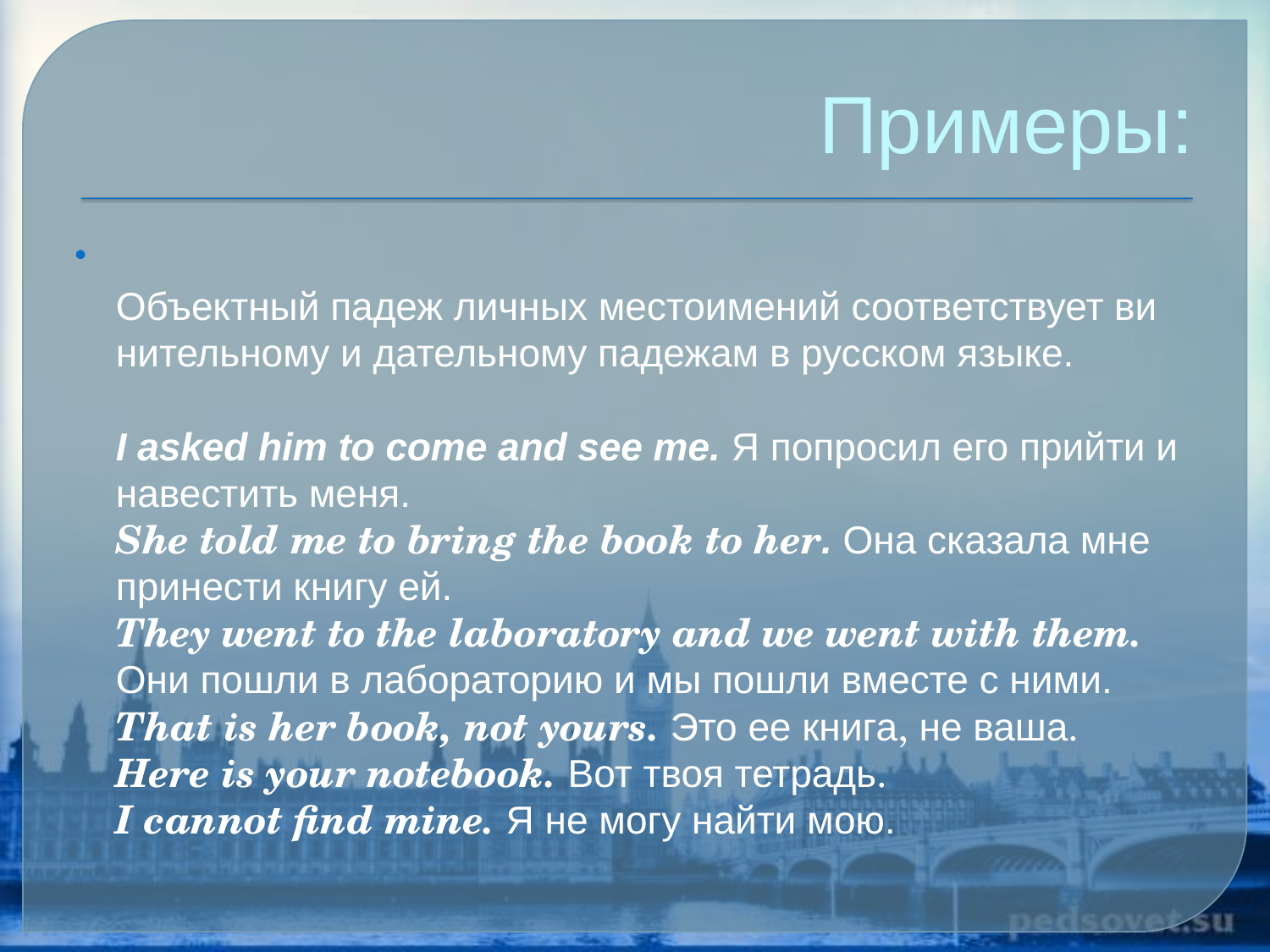

# Примеры:
Объектный падеж личных местоимений соответствует ви­нительному и дательному падежам в русском языке.
I asked him to come and see me. Я попросил его прийти и на­вестить меня.
She told me to bring the book to her. Она сказала мне принести книгу ей.
They went to the laboratory and we went with them. Они пошли в лабораторию и мы пошли вместе с ними.
That is her book, not yours. Это ее книга, не ваша.
Here is your notebook. Вот твоя тетрадь.
I cannot find mine. Я не могу найти мою.